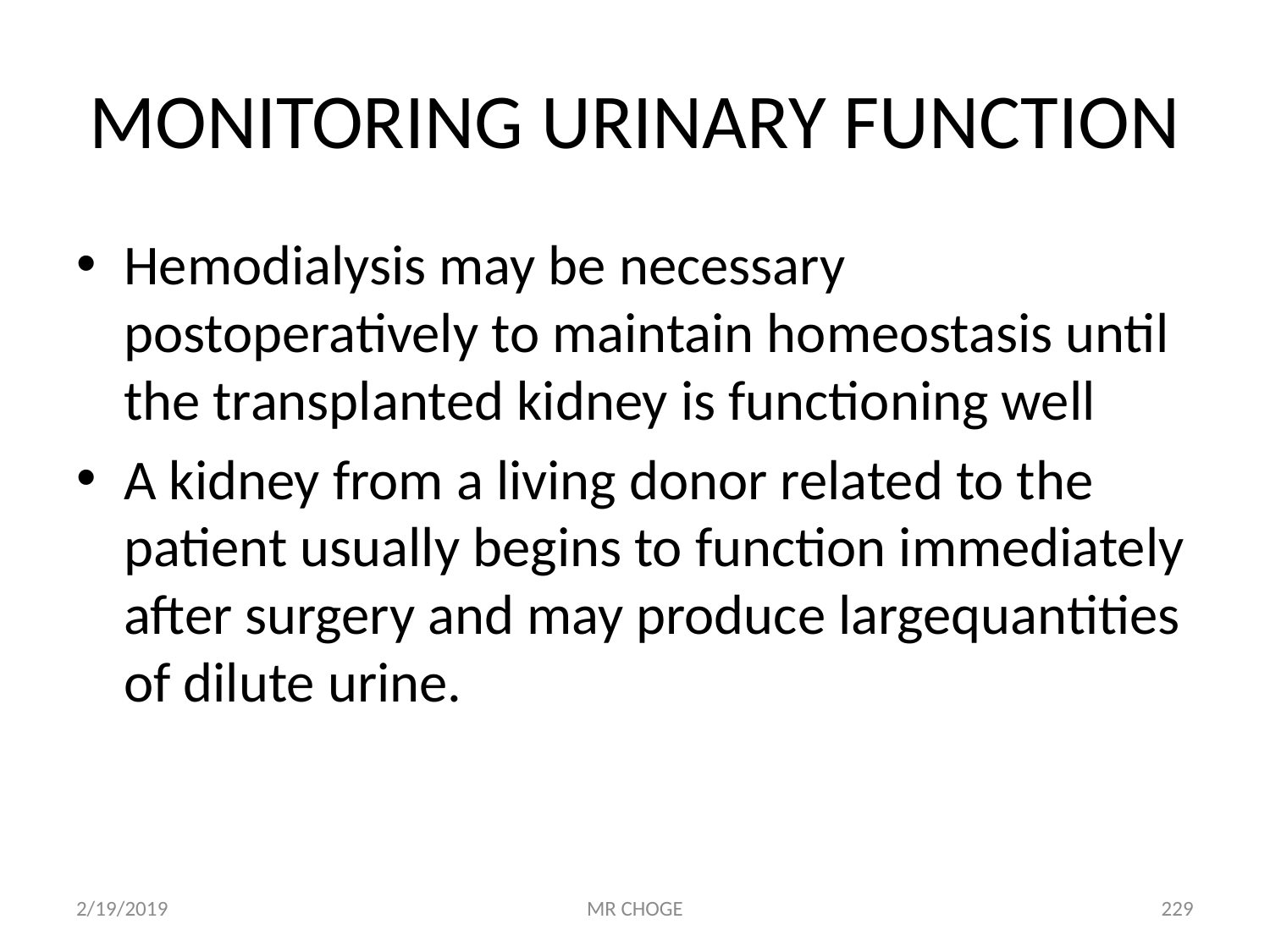

# MONITORING URINARY FUNCTION
Hemodialysis may be necessary postoperatively to maintain homeostasis until the transplanted kidney is functioning well
A kidney from a living donor related to the patient usually begins to function immediately after surgery and may produce largequantities of dilute urine.
2/19/2019
MR CHOGE
229